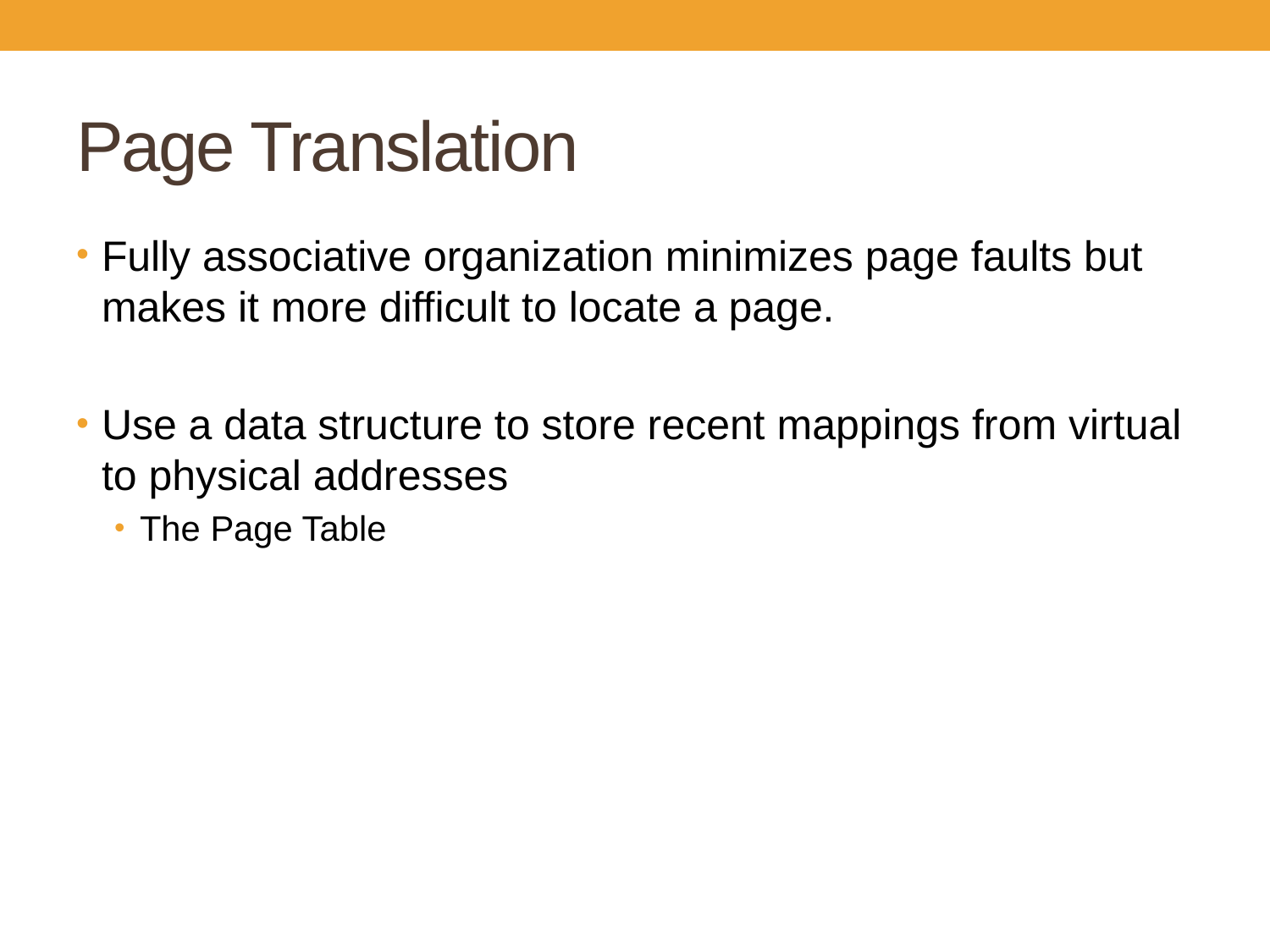

# Page Translation
Fully associative organization minimizes page faults but makes it more difficult to locate a page.

Use a data structure to store recent mappings from virtual to physical addresses
The Page Table